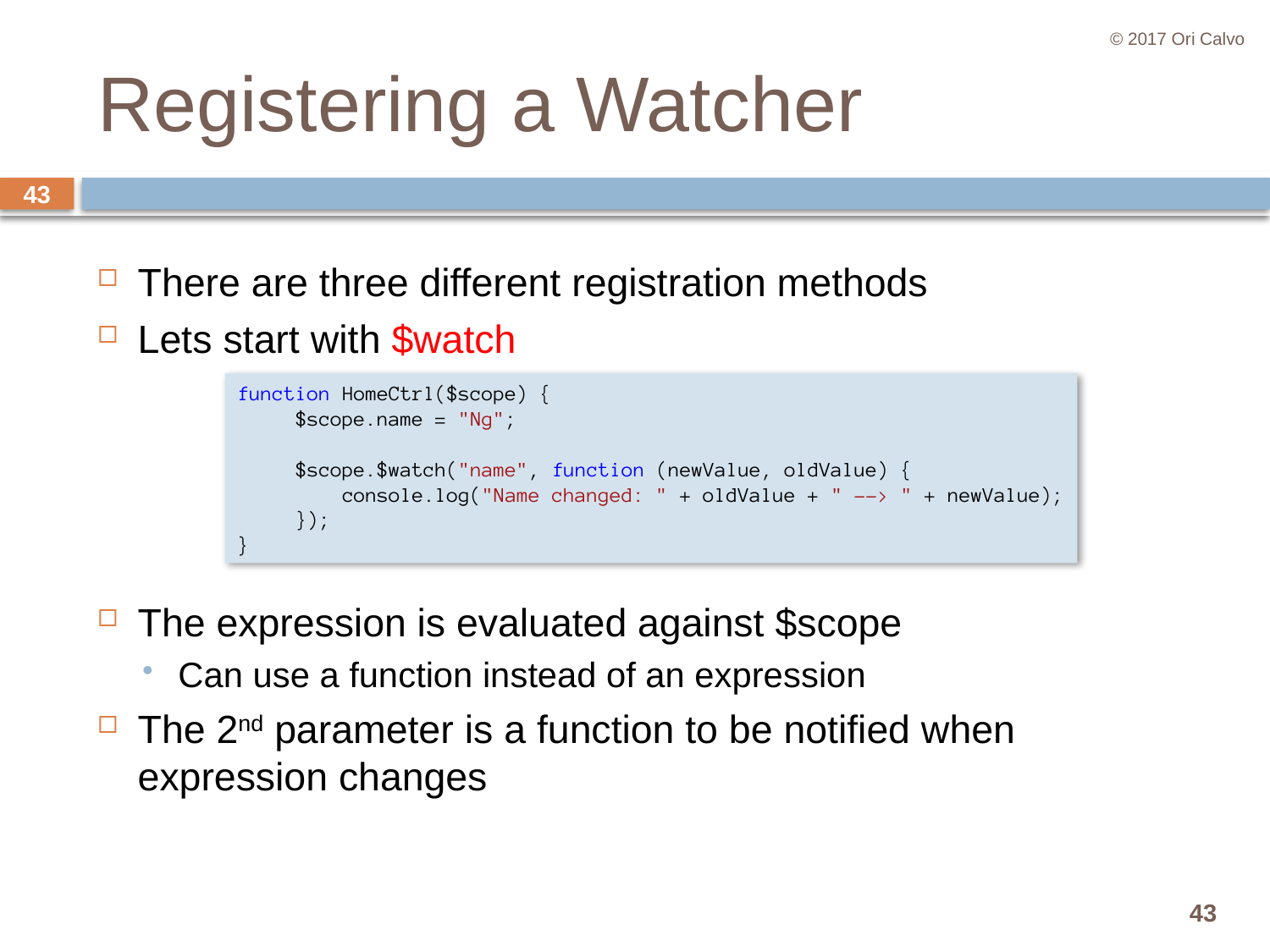

© 2017 Ori Calvo
# Registering a Watcher
43
There are three different registration methods
Lets start with $watch

The expression is evaluated against $scope
Can use a function instead of an expression
The 2nd parameter is a function to be notified when expression changes
function HomeCtrl($scope) {
     $scope.name = "Ng";

     $scope.$watch("name", function (newValue, oldValue) {
         console.log("Name changed: " + oldValue + " --> " + newValue);
     });
}